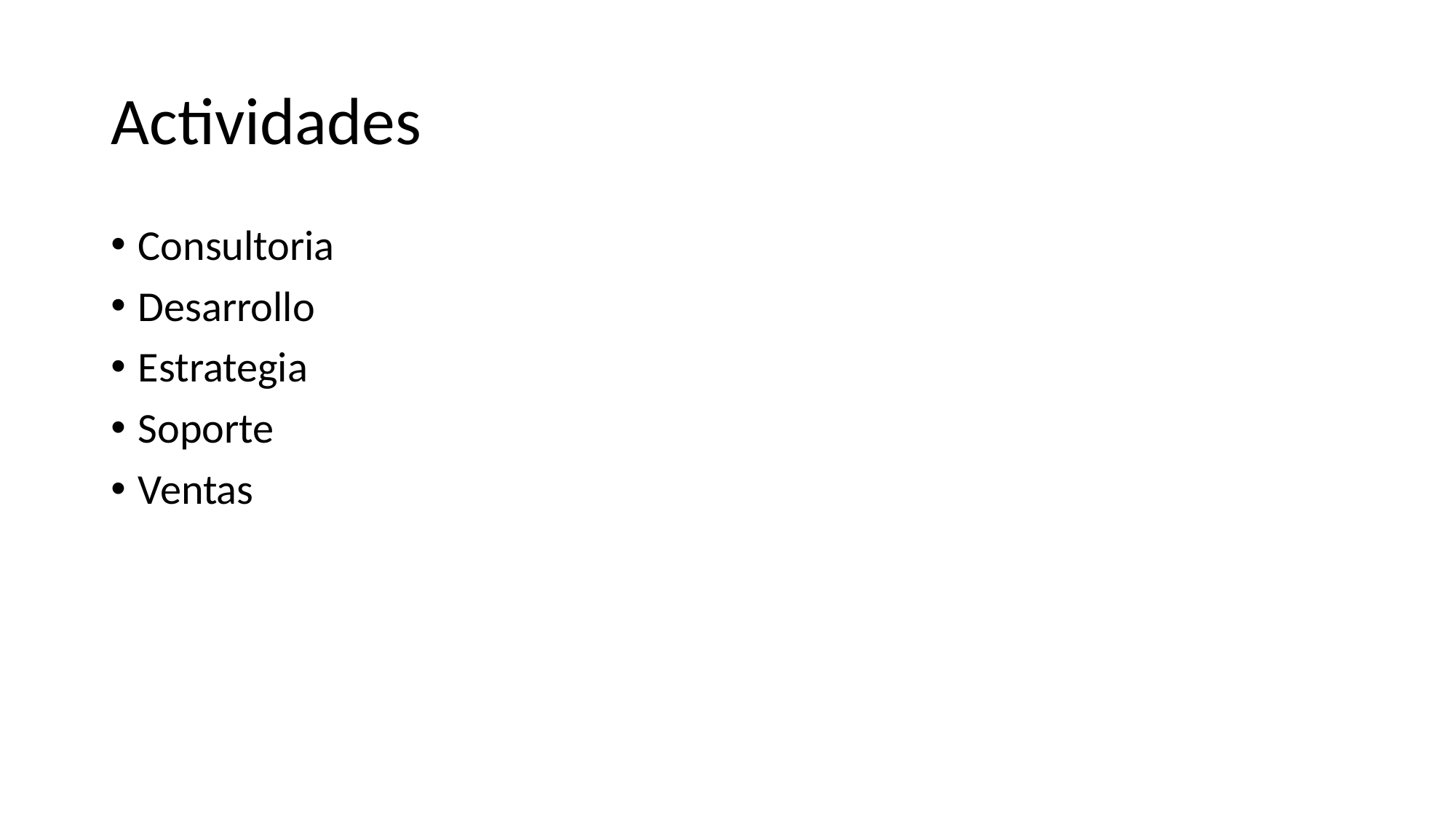

# Actividades
Consultoria
Desarrollo
Estrategia
Soporte
Ventas